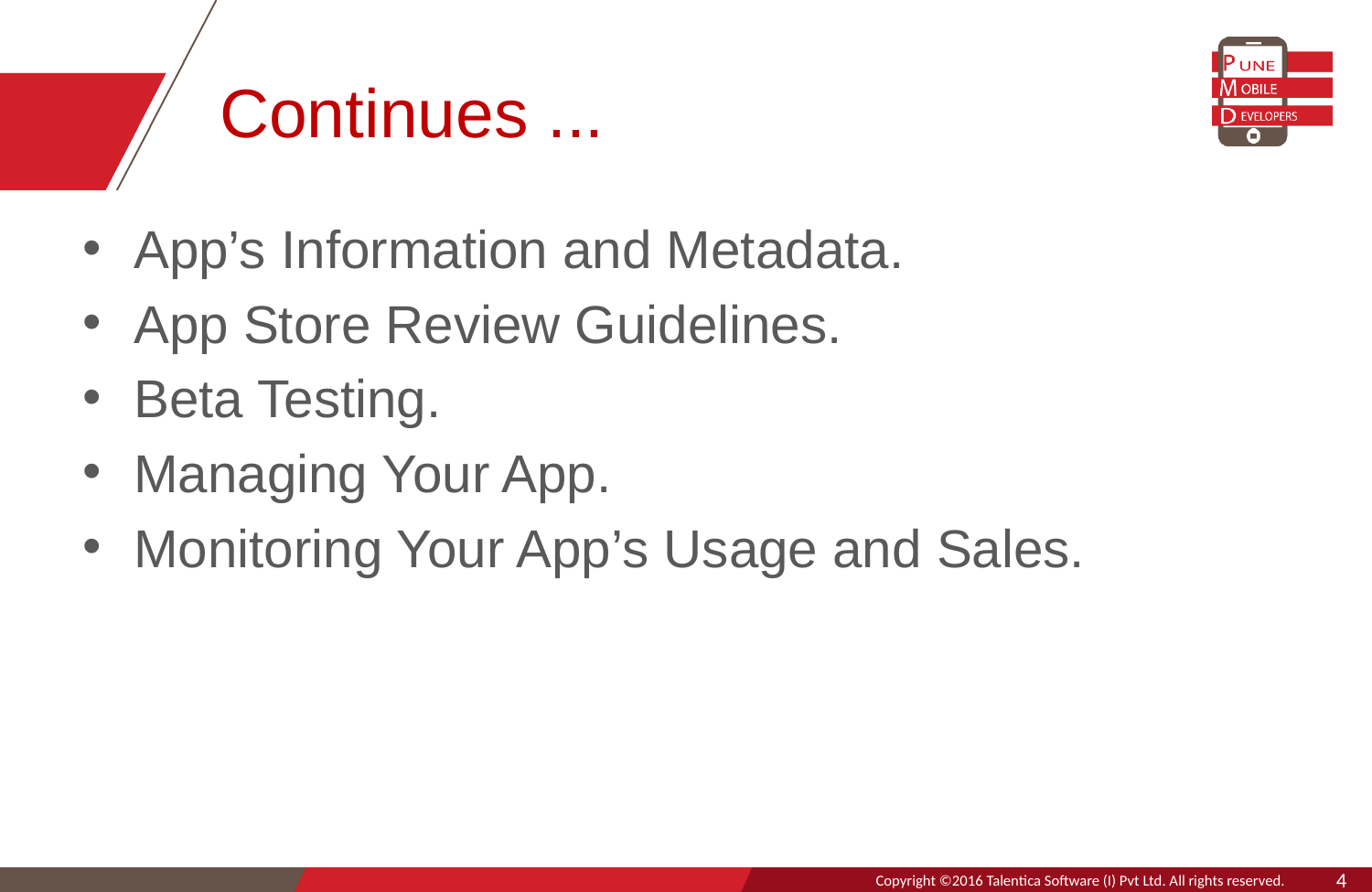

# Continues ...
App’s Information and Metadata.
App Store Review Guidelines.
Beta Testing.
Managing Your App.
Monitoring Your App’s Usage and Sales.

4